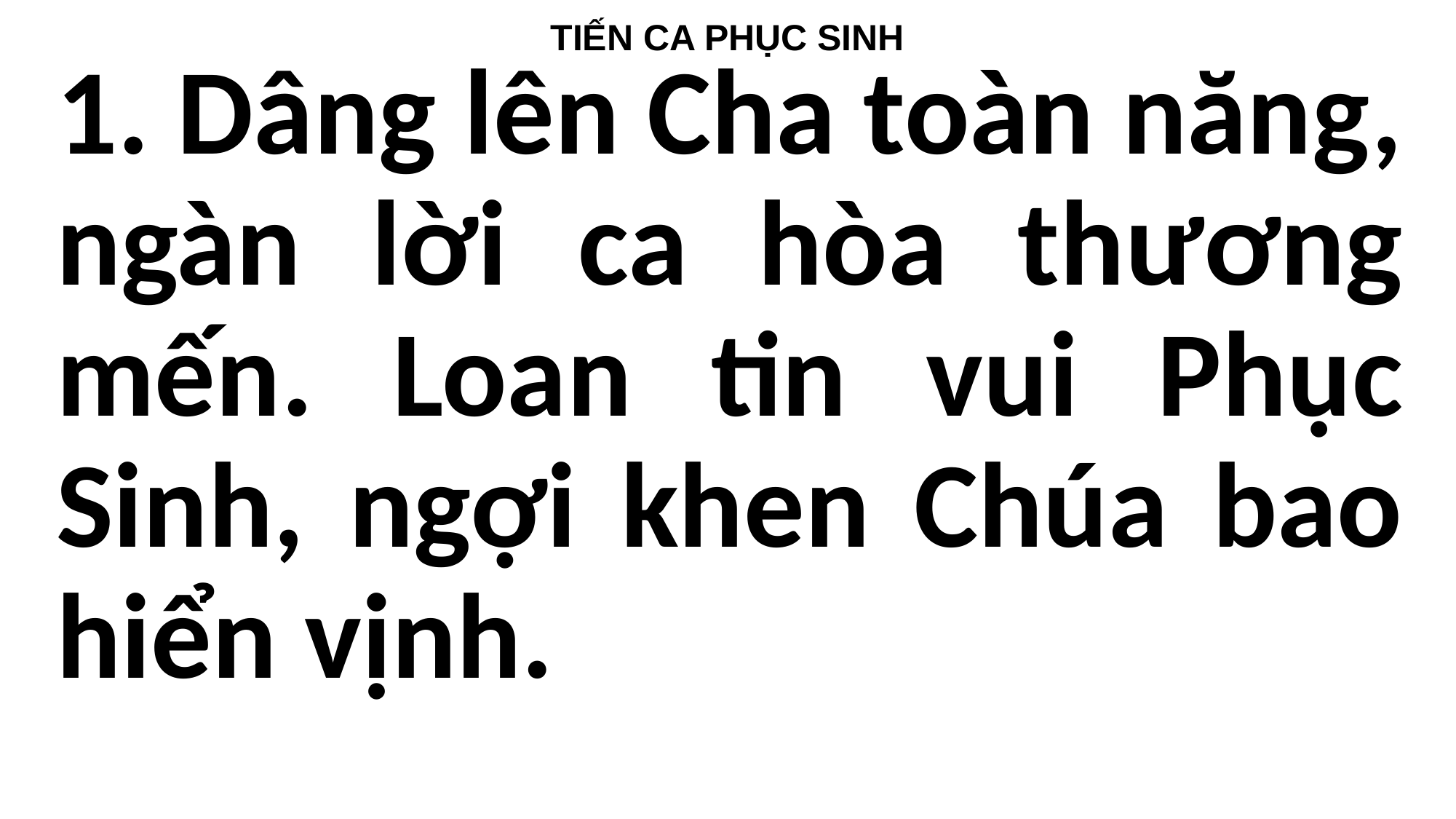

TIẾN CA PHỤC SINH
1. Dâng lên Cha toàn năng, ngàn lời ca hòa thương mến. Loan tin vui Phục Sinh, ngợi khen Chúa bao hiển vịnh.
#